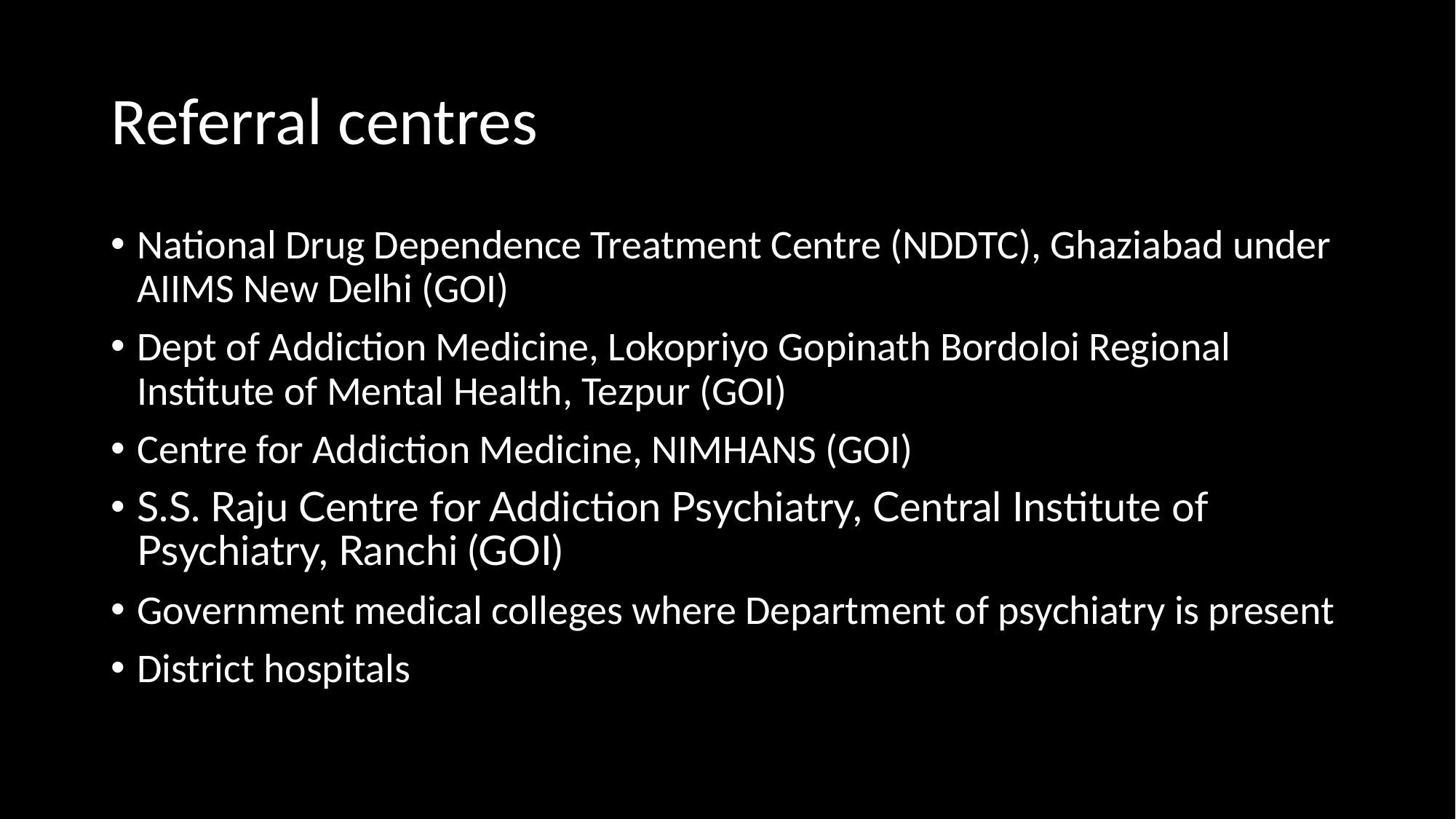

# Referral centres
National Drug Dependence Treatment Centre (NDDTC), Ghaziabad under AIIMS New Delhi (GOI)
Dept of Addiction Medicine, Lokopriyo Gopinath Bordoloi Regional Institute of Mental Health, Tezpur (GOI)
Centre for Addiction Medicine, NIMHANS (GOI)
S.S. Raju Centre for Addiction Psychiatry, Central Institute of Psychiatry, Ranchi (GOI)
Government medical colleges where Department of psychiatry is present
District hospitals